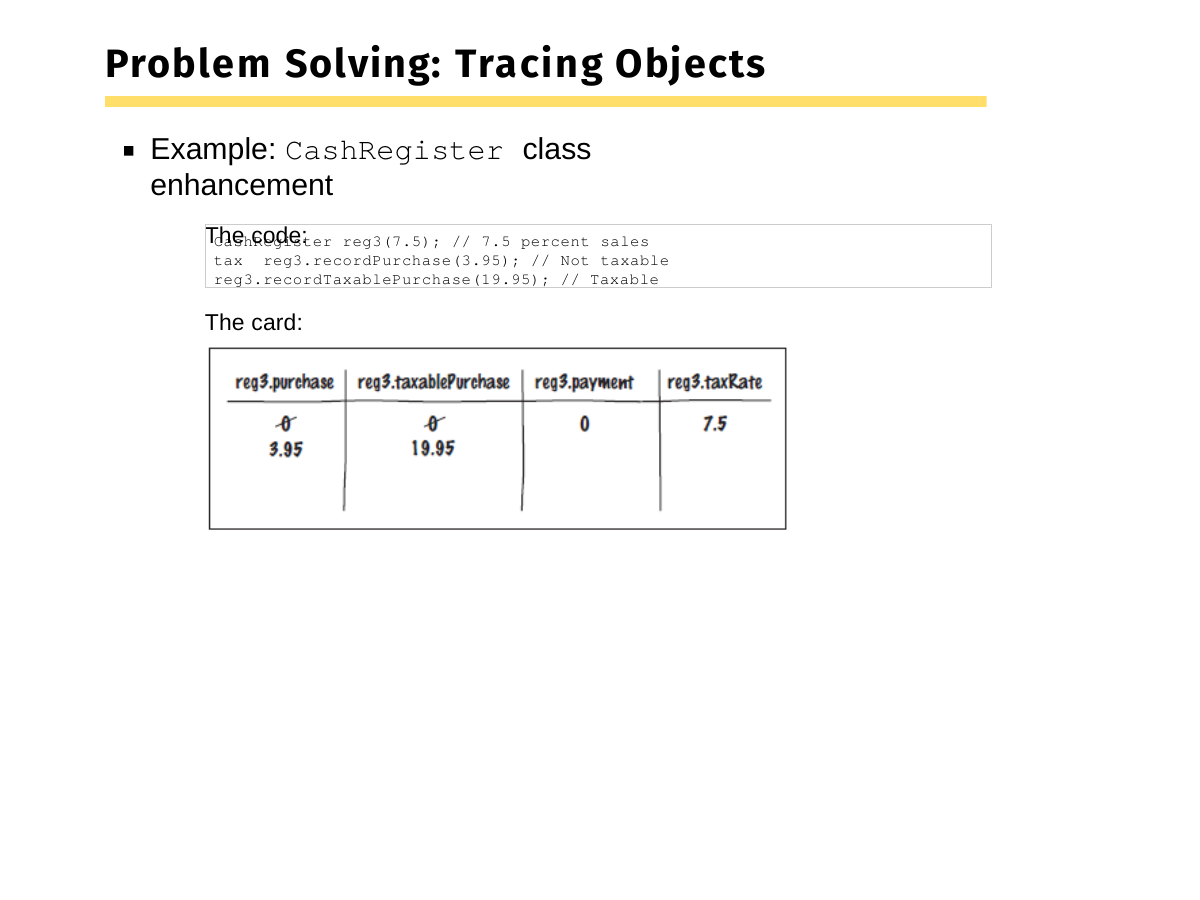

# Problem Solving: Tracing Objects

Example: CashRegister class enhancement
The code:

CashRegister reg3(7.5); // 7.5 percent sales tax  reg3.recordPurchase(3.95); // Not taxable  reg3.recordTaxablePurchase(19.95); // Taxable
The card: